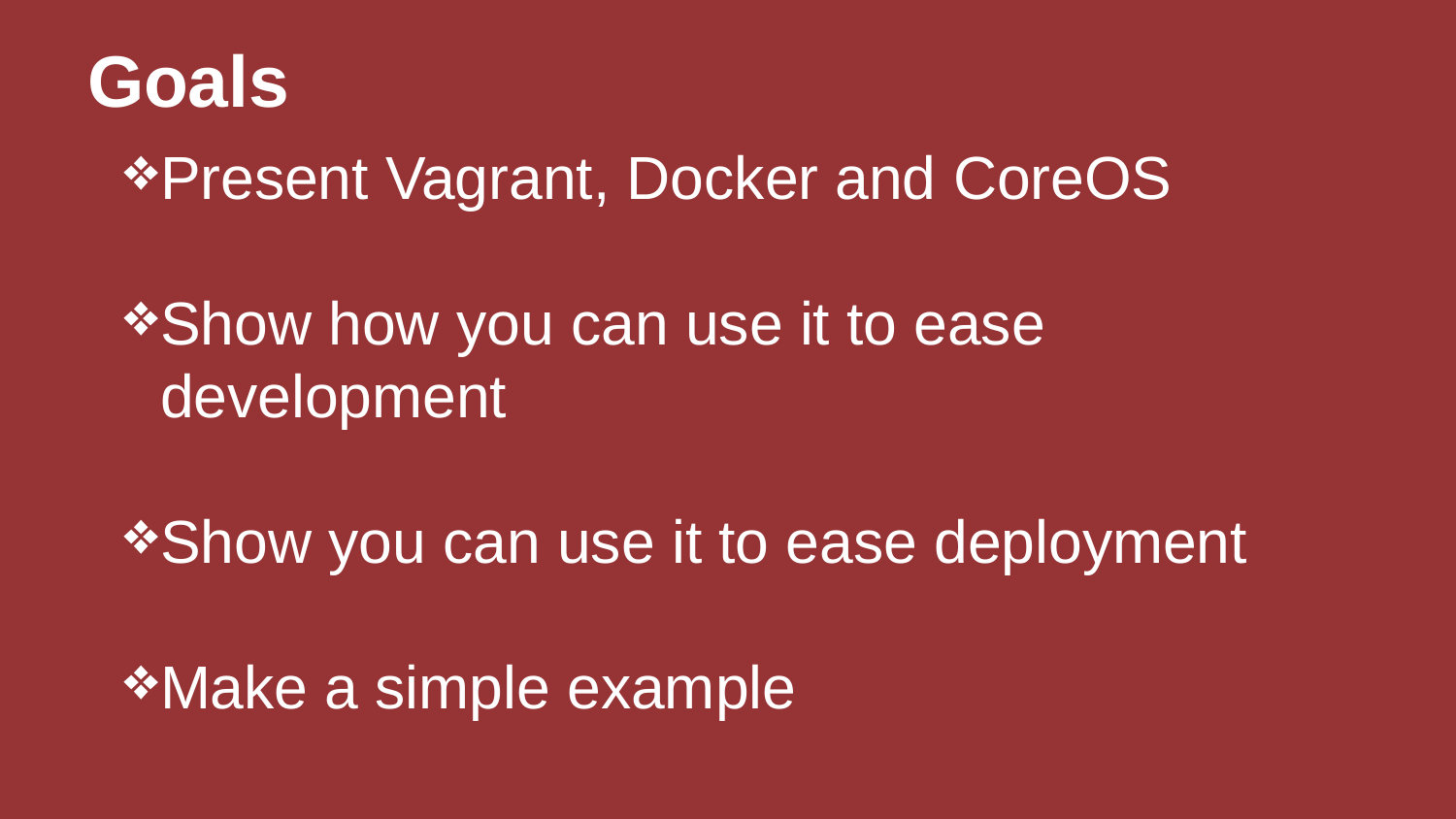

# Goals
Present Vagrant, Docker and CoreOS
Show how you can use it to ease development
Show you can use it to ease deployment
Make a simple example